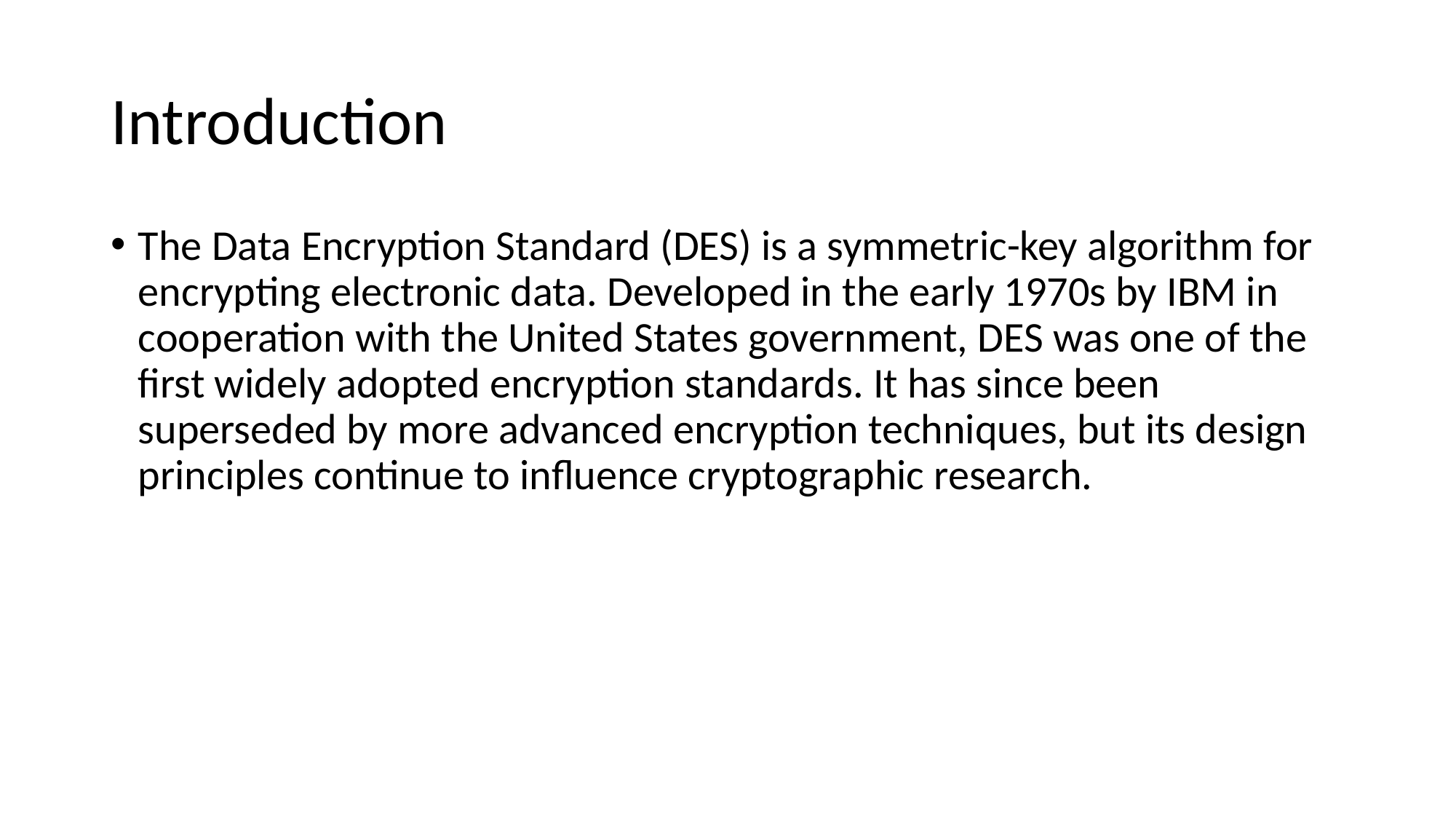

# Introduction
The Data Encryption Standard (DES) is a symmetric-key algorithm for encrypting electronic data. Developed in the early 1970s by IBM in cooperation with the United States government, DES was one of the first widely adopted encryption standards. It has since been superseded by more advanced encryption techniques, but its design principles continue to influence cryptographic research.